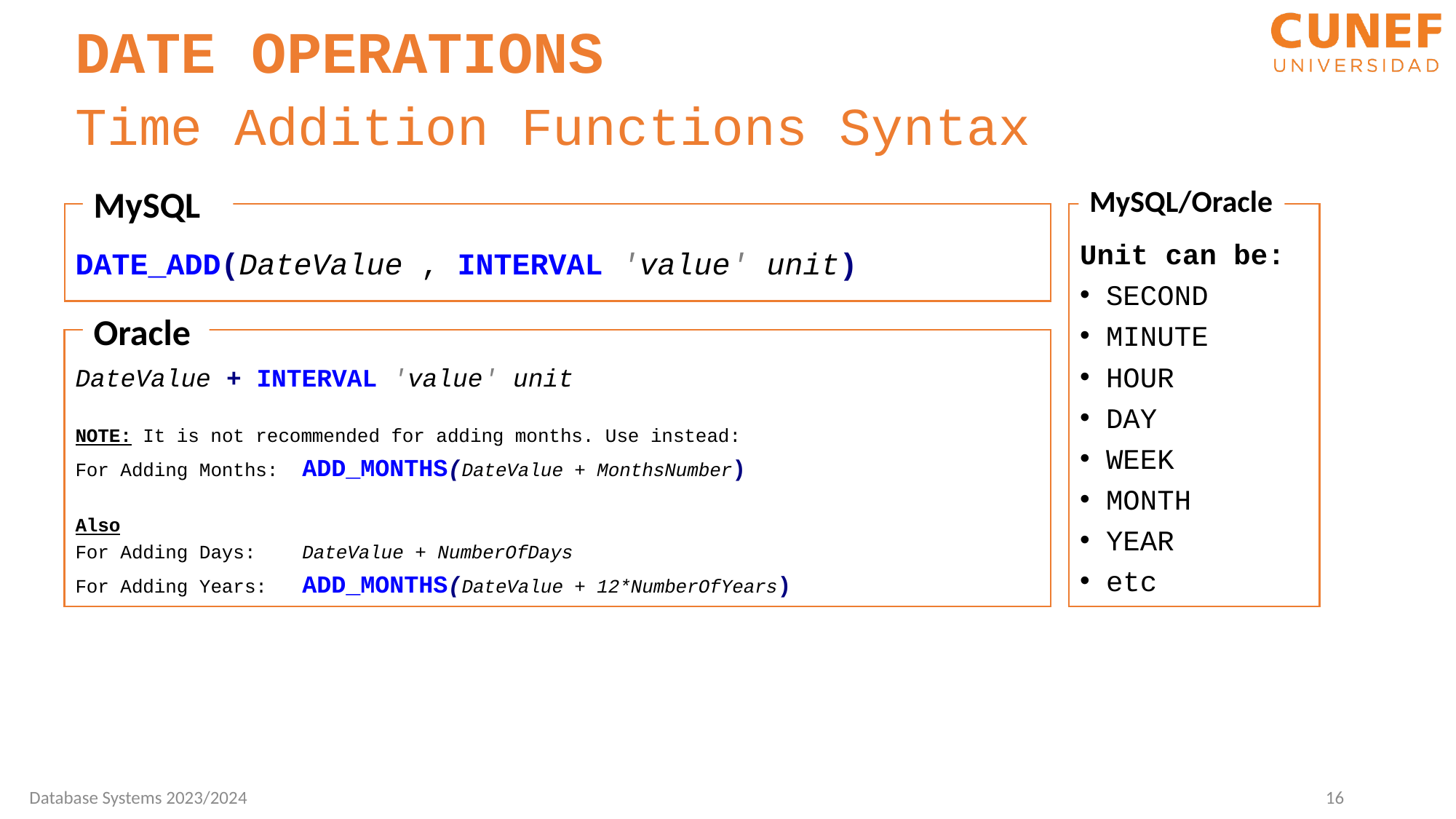

DATE OPERATIONS
Time Addition Functions Syntax
MySQL/Oracle
MySQL
Unit can be:
SECOND
MINUTE
HOUR
DAY
WEEK
MONTH
YEAR
etc

DATE_ADD(DateValue , INTERVAL 'value' unit)
Oracle
DateValue + INTERVAL 'value' unit

NOTE: It is not recommended for adding months. Use instead:
For Adding Months: 	ADD_MONTHS(DateValue + MonthsNumber)

Also
For Adding Days: 	DateValue + NumberOfDays
For Adding Years: 	ADD_MONTHS(DateValue + 12*NumberOfYears)
Database Systems 2023/2024
16